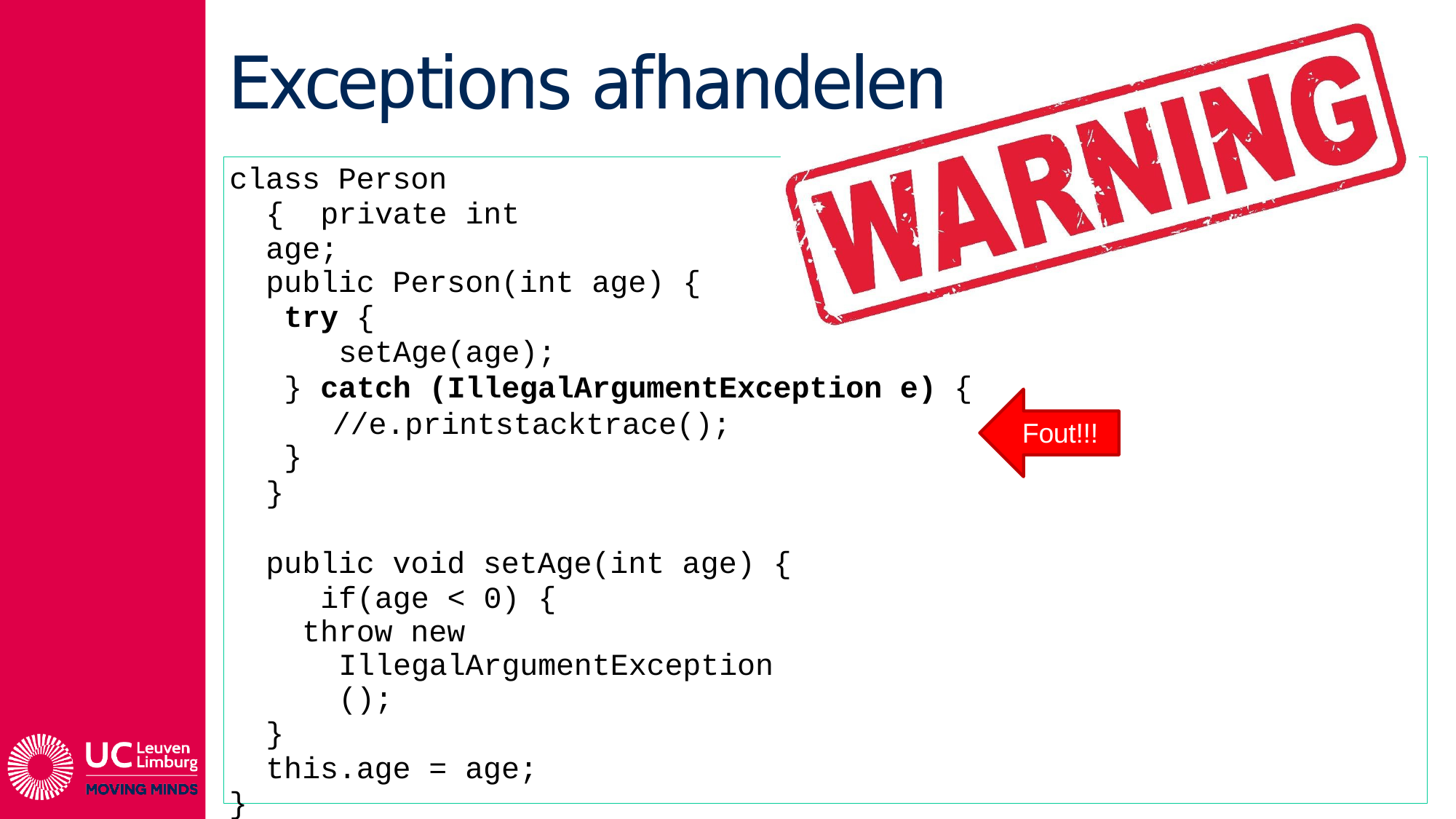

# Exceptions afhandelen
class Person {  private int age;

public Person(int age) {
try {
setAge(age);
} catch (IllegalArgumentException e) {
//e.printstacktrace();
}
}

Fout!!!
public void setAge(int age) {  if(age < 0) {
throw new IllegalArgumentException ();
}
this.age = age;
}
}